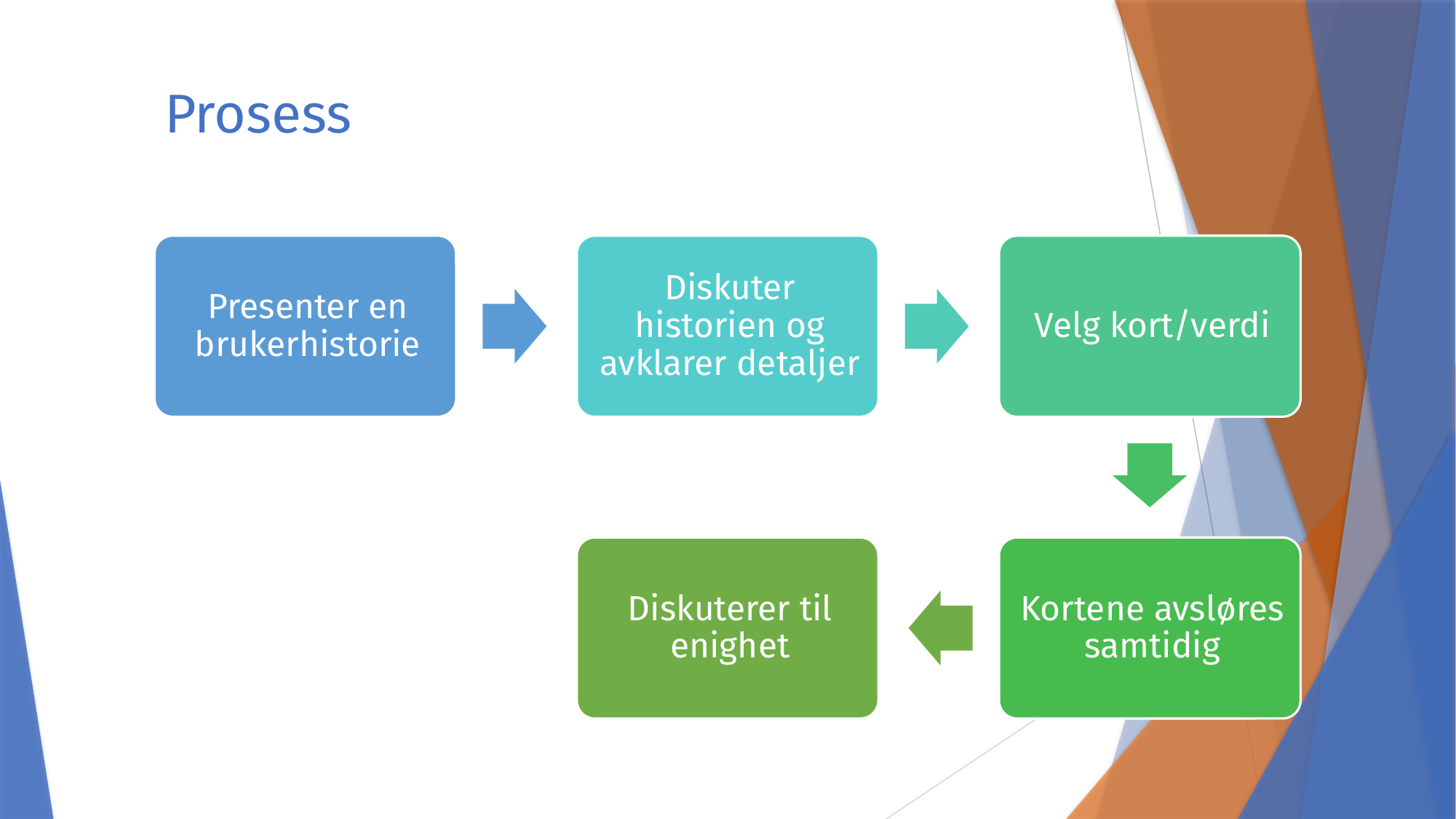

# Prosess
Presenter en brukerhistorie

Diskuter historien og avklarer detaljer

Velg kort/verdi

Kortene avsløres samtidig

Diskuterer til enighet